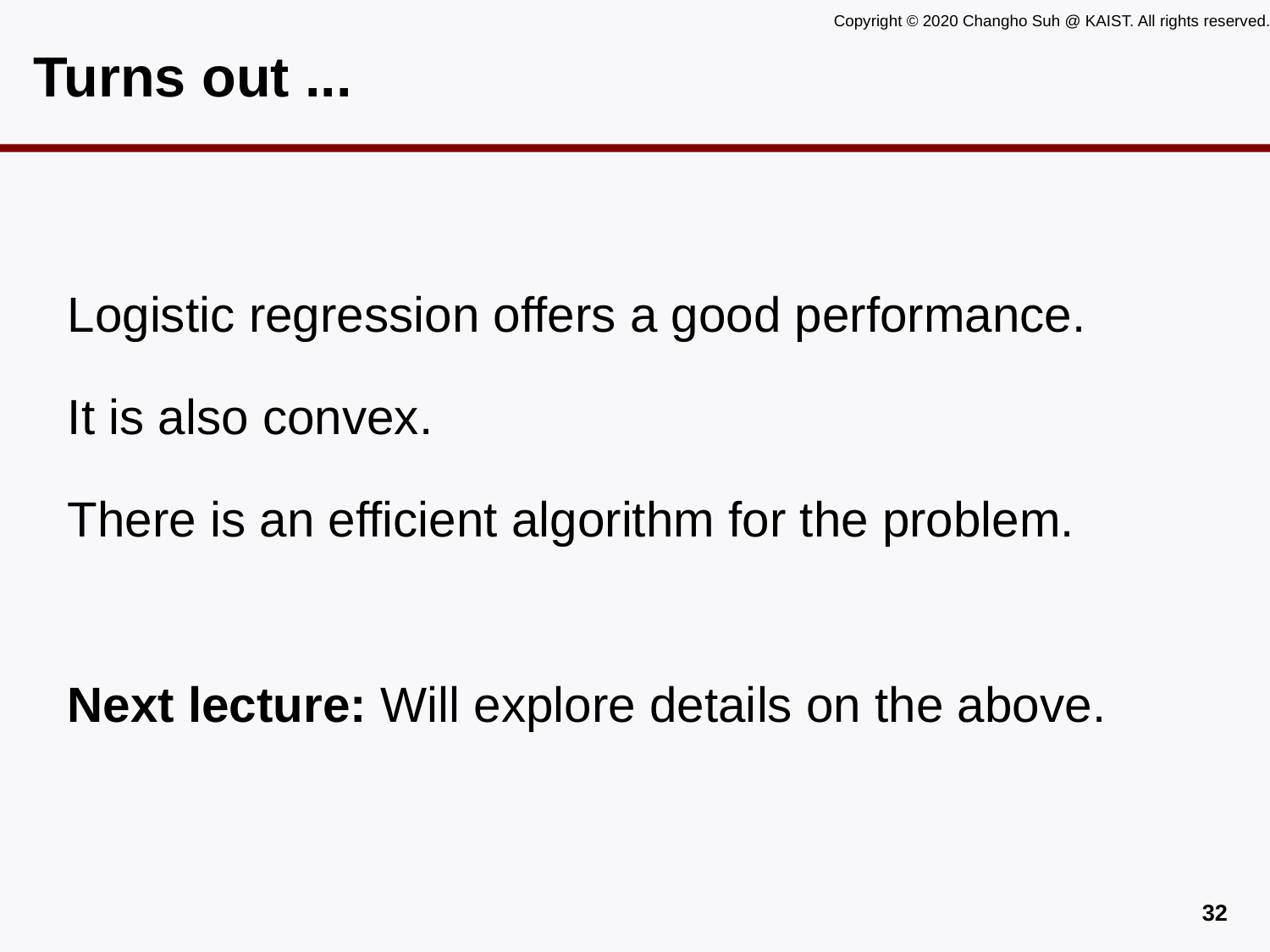

# Turns out ...
Logistic regression offers a good performance.
It is also convex.
There is an efficient algorithm for the problem.
Next lecture: Will explore details on the above.
32